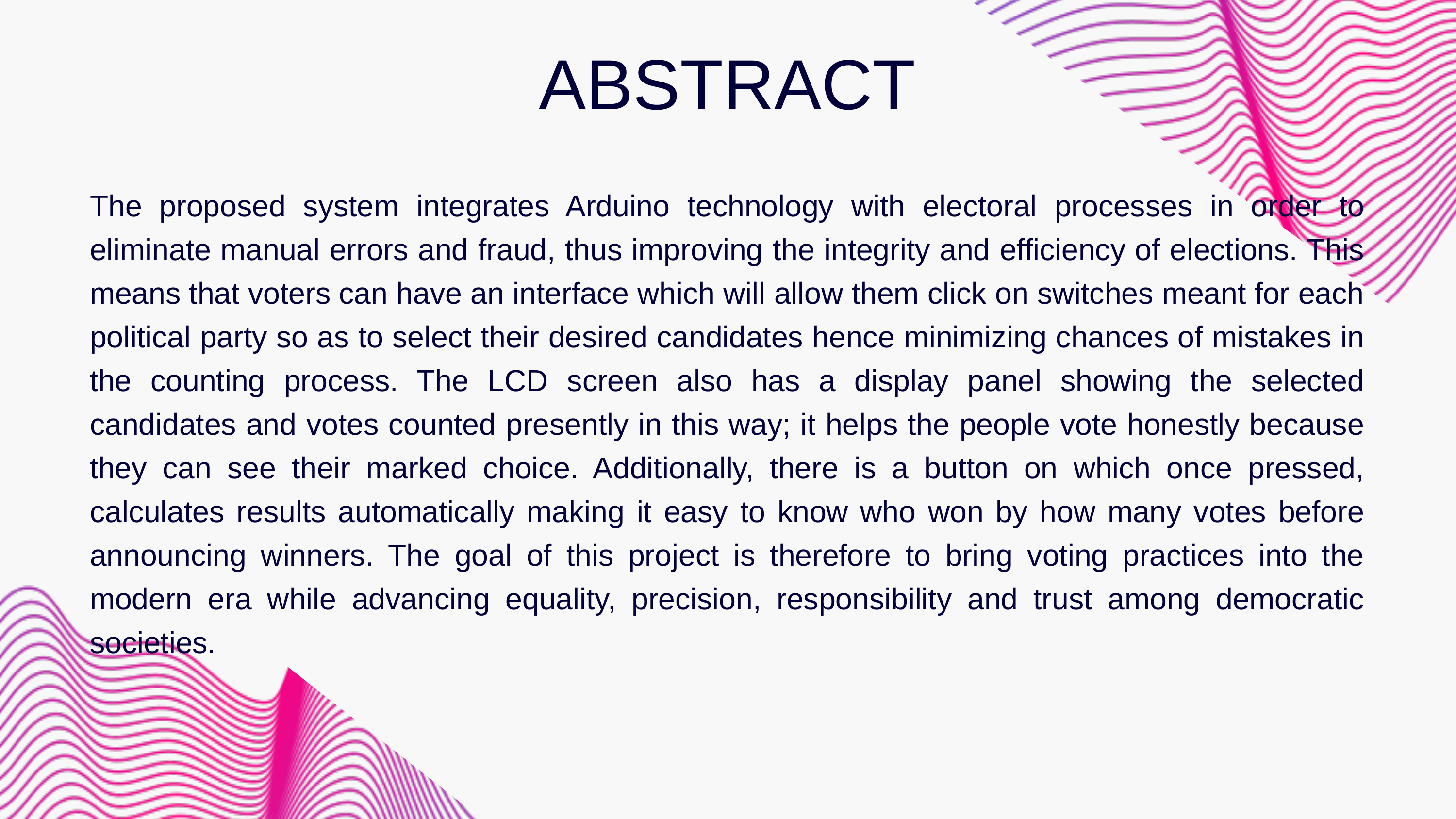

ABSTRACT
The proposed system integrates Arduino technology with electoral processes in order to eliminate manual errors and fraud, thus improving the integrity and efficiency of elections. This means that voters can have an interface which will allow them click on switches meant for each political party so as to select their desired candidates hence minimizing chances of mistakes in the counting process. The LCD screen also has a display panel showing the selected candidates and votes counted presently in this way; it helps the people vote honestly because they can see their marked choice. Additionally, there is a button on which once pressed, calculates results automatically making it easy to know who won by how many votes before announcing winners. The goal of this project is therefore to bring voting practices into the modern era while advancing equality, precision, responsibility and trust among democratic societies.